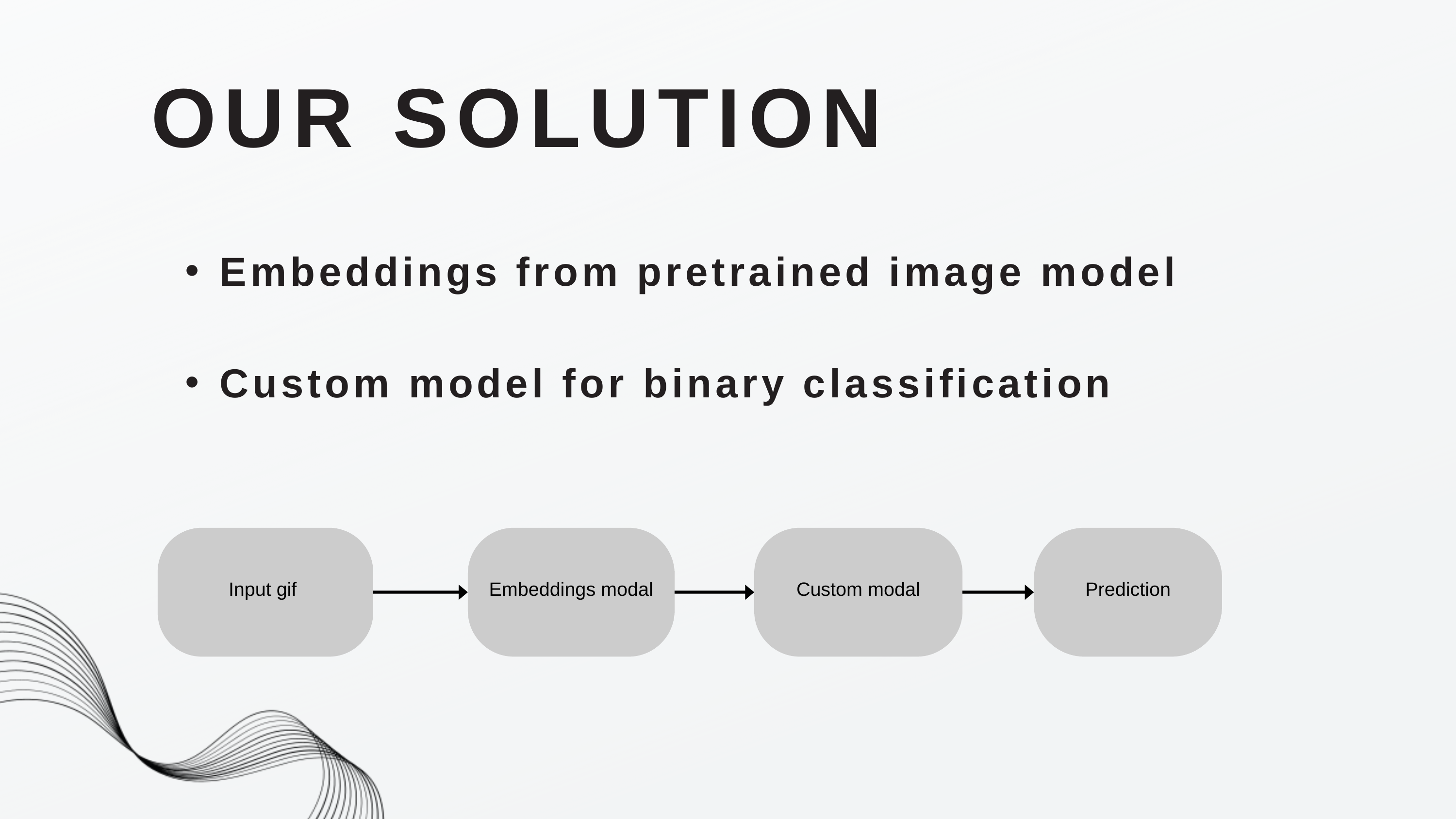

OUR SOLUTION
Embeddings from pretrained image model

Custom model for binary classification

Input gif

Embeddings modal

Custom modal

Prediction